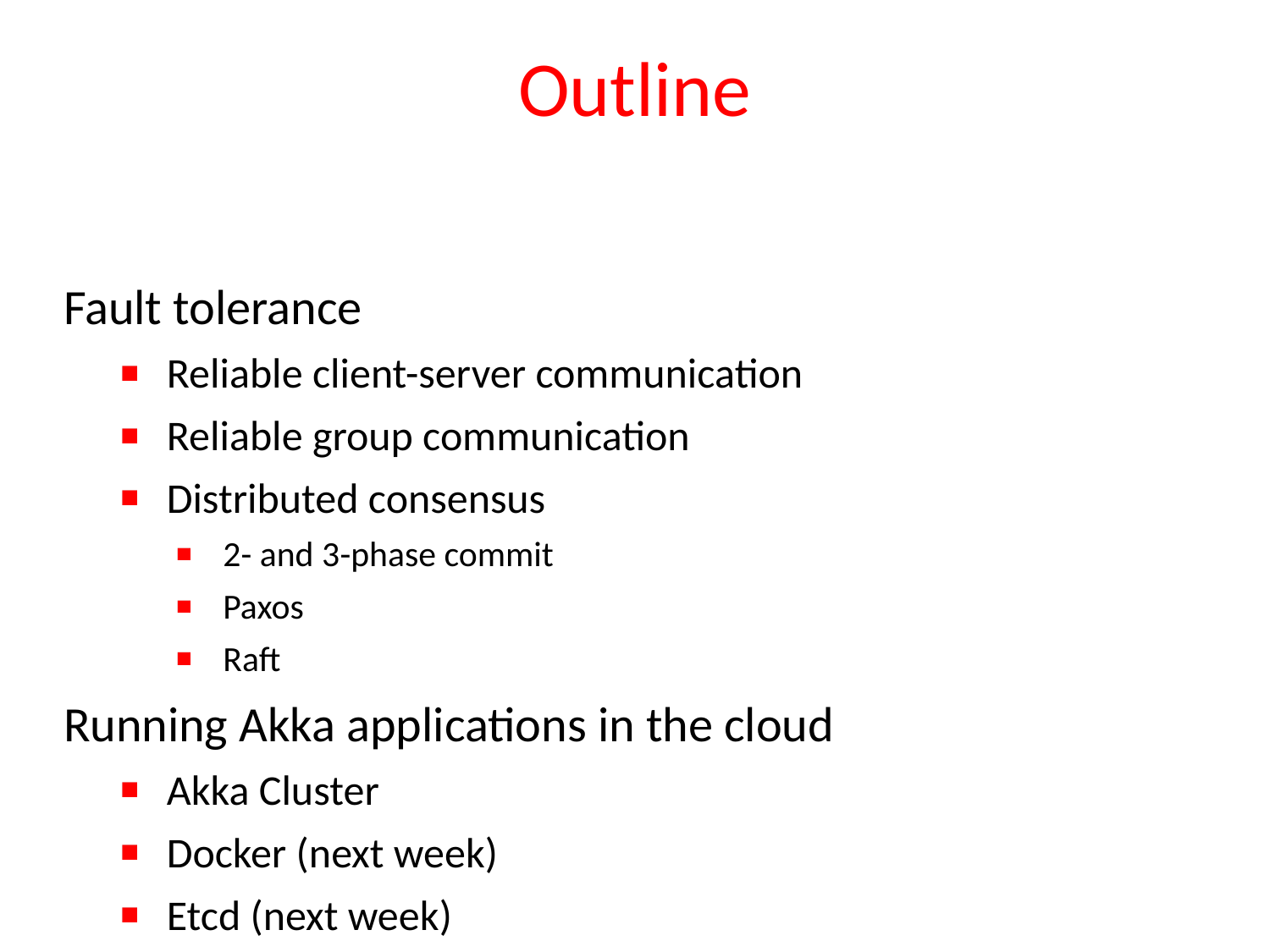

# Outline
Fault tolerance
Reliable client-server communication
Reliable group communication
Distributed consensus
2- and 3-phase commit
Paxos
Raft
Running Akka applications in the cloud
Akka Cluster
Docker (next week)
Etcd (next week)